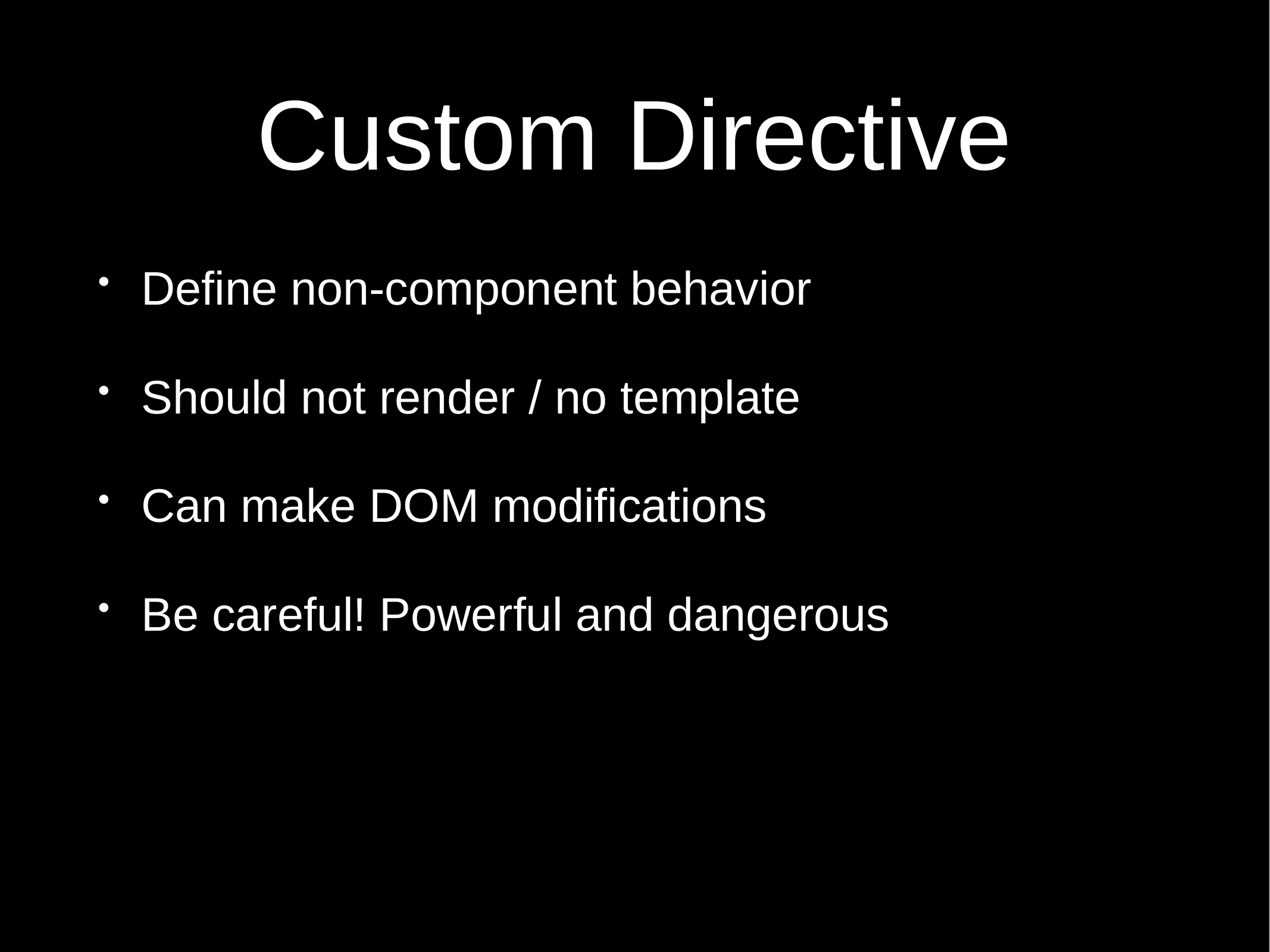

# Custom Directive
Define non-component behavior
Should not render / no template
Can make DOM modifications
Be careful! Powerful and dangerous